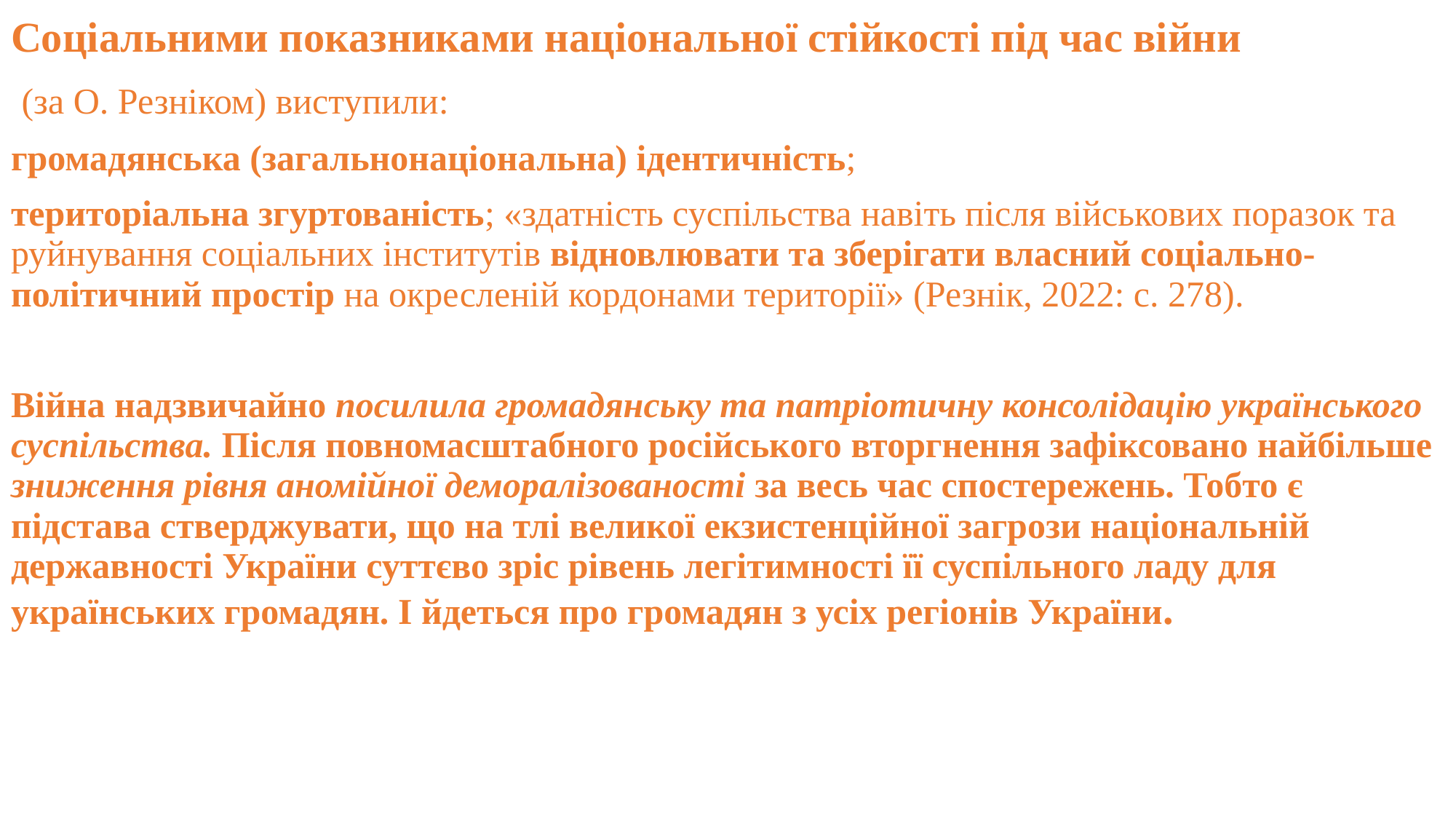

Соціальними показниками національної стійкості під час війни
 (за О. Резніком) виступили:
громадянська (загальнонаціональна) ідентичність;
територіальна згуртованість; «здатність суспільства навіть після військових поразок та руйнування соціальних інститутів відновлювати та зберігати власний соціально-політичний простір на окресленій кордонами території» (Резнік, 2022: с. 278).

Війна надзвичайно посилила громадянську та патріотичну консолідацію українського суспільства. Після повномасштабного російського вторгнення зафіксовано найбільше зниження рівня аномійної деморалізованості за весь час спостережень. Тобто є підстава стверджувати, що на тлі великої екзистенційної загрози національній державності України суттєво зріс рівень легітимності її суспільного ладу для українських громадян. І йдеться про громадян з усіх регіонів України.